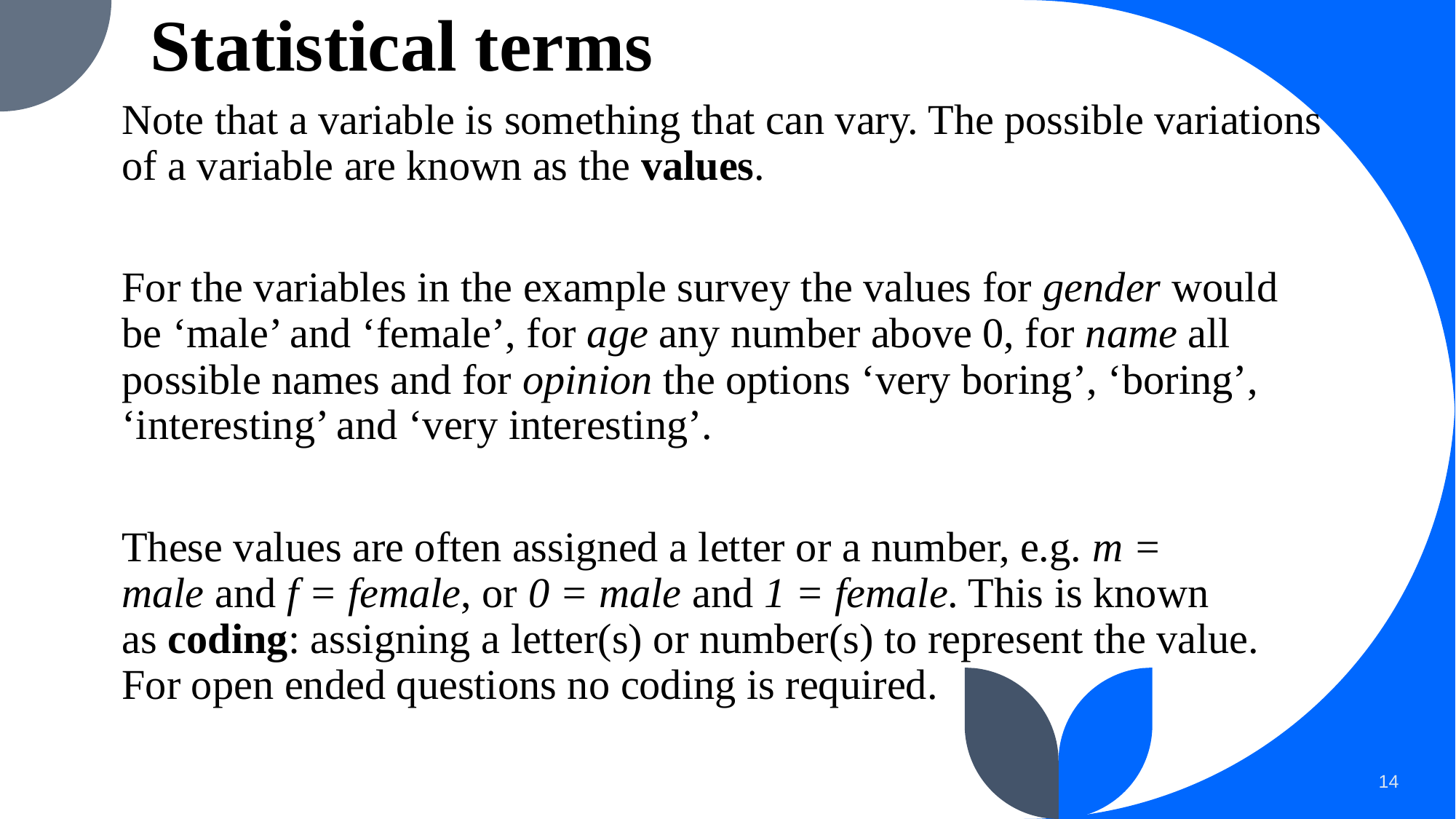

# Statistical terms
Note that a variable is something that can vary. The possible variations of a variable are known as the values.

For the variables in the example survey the values for gender would be ‘male’ and ‘female’, for age any number above 0, for name all possible names and for opinion the options ‘very boring’, ‘boring’, ‘interesting’ and ‘very interesting’.

These values are often assigned a letter or a number, e.g. m = male and f = female, or 0 = male and 1 = female. This is known as coding: assigning a letter(s) or number(s) to represent the value. For open ended questions no coding is required.

14